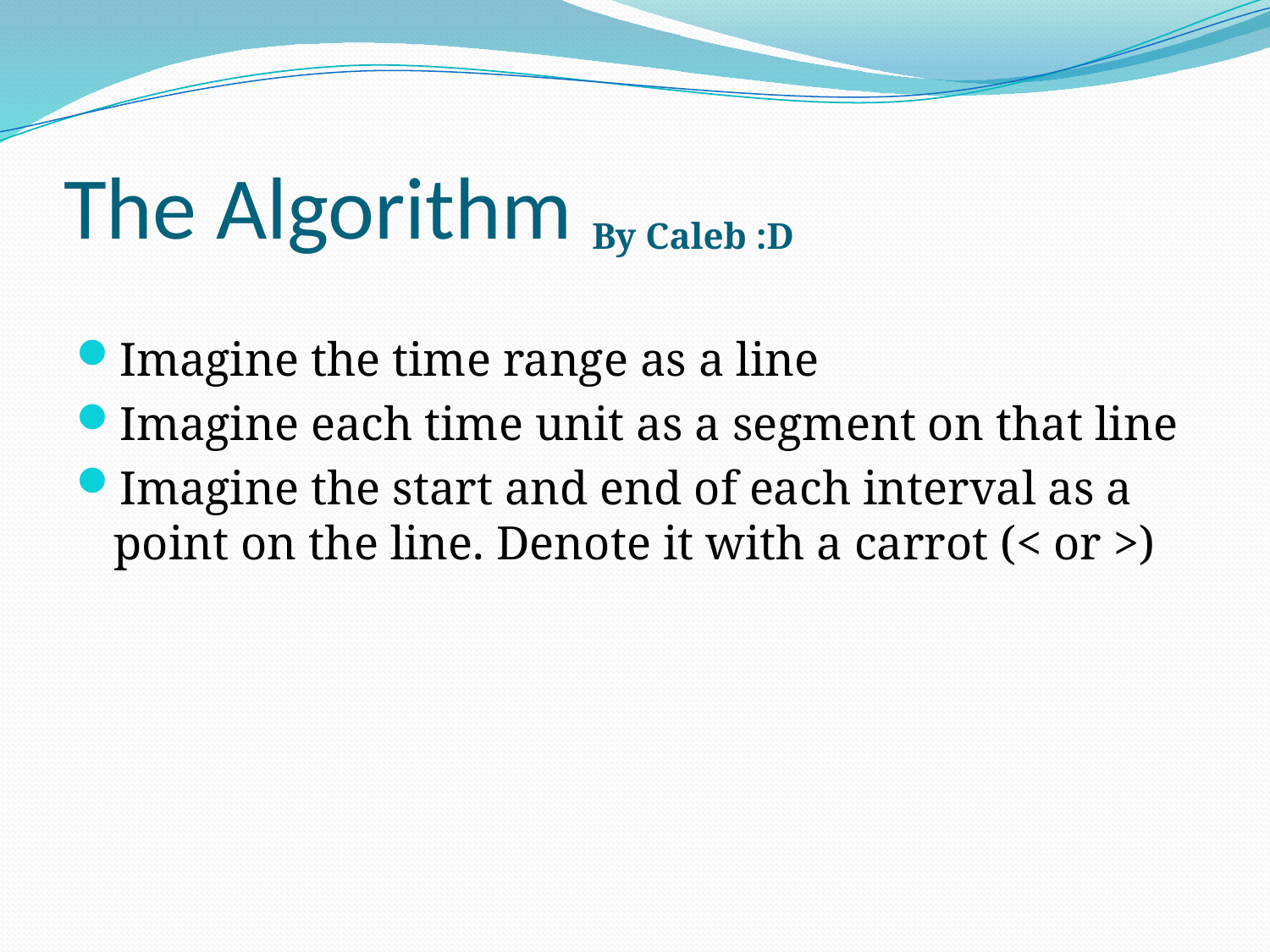

# The Algorithm

         			By Caleb :D

Imagine the time range as a line
Imagine each time unit as a segment on that line
Imagine the start and end of each interval as a point on the line. Denote it with a carrot (< or >)